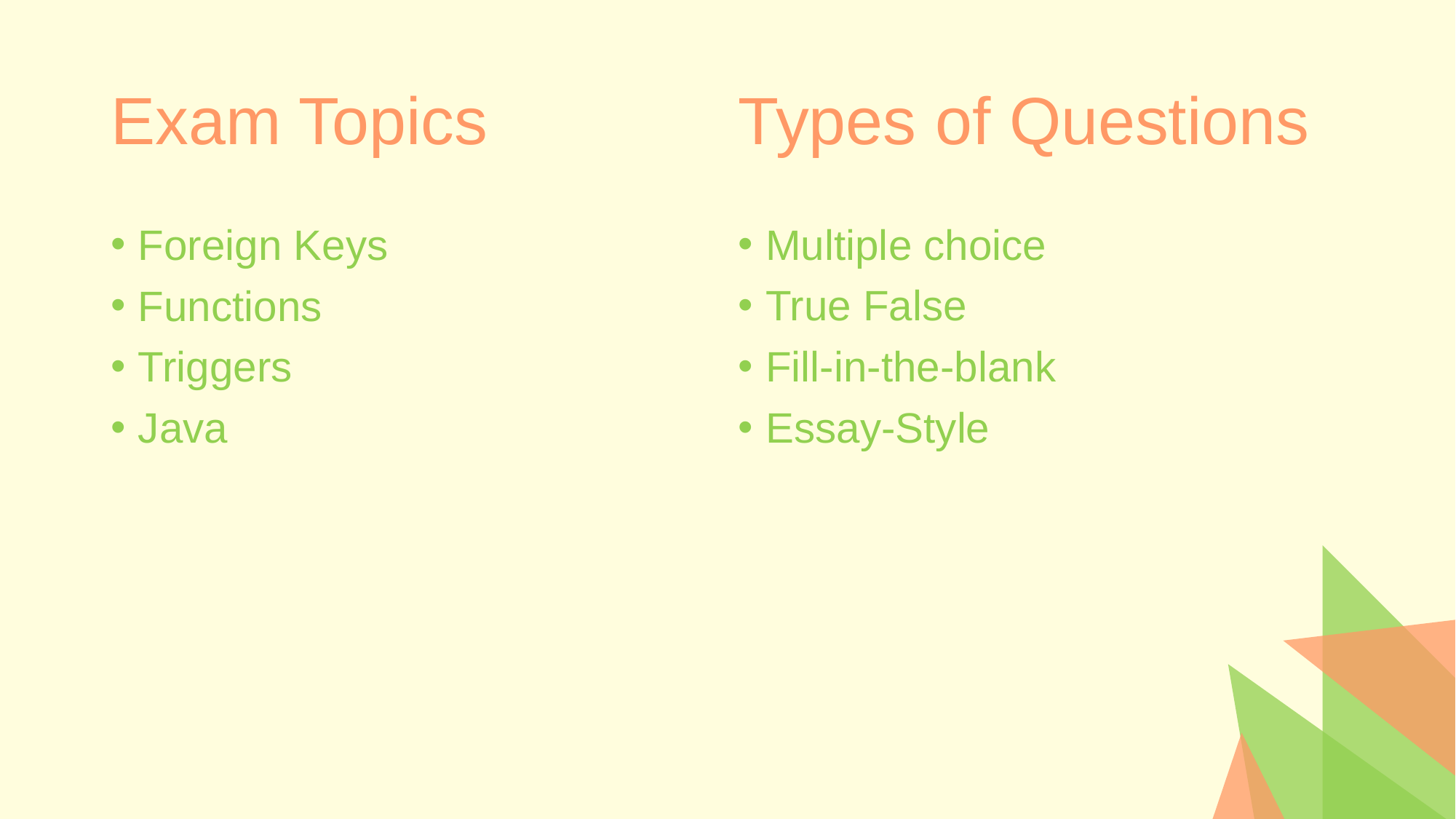

# Exam Topics
Types of Questions
Foreign Keys
Functions
Triggers
Java
Multiple choice
True False
Fill-in-the-blank
Essay-Style